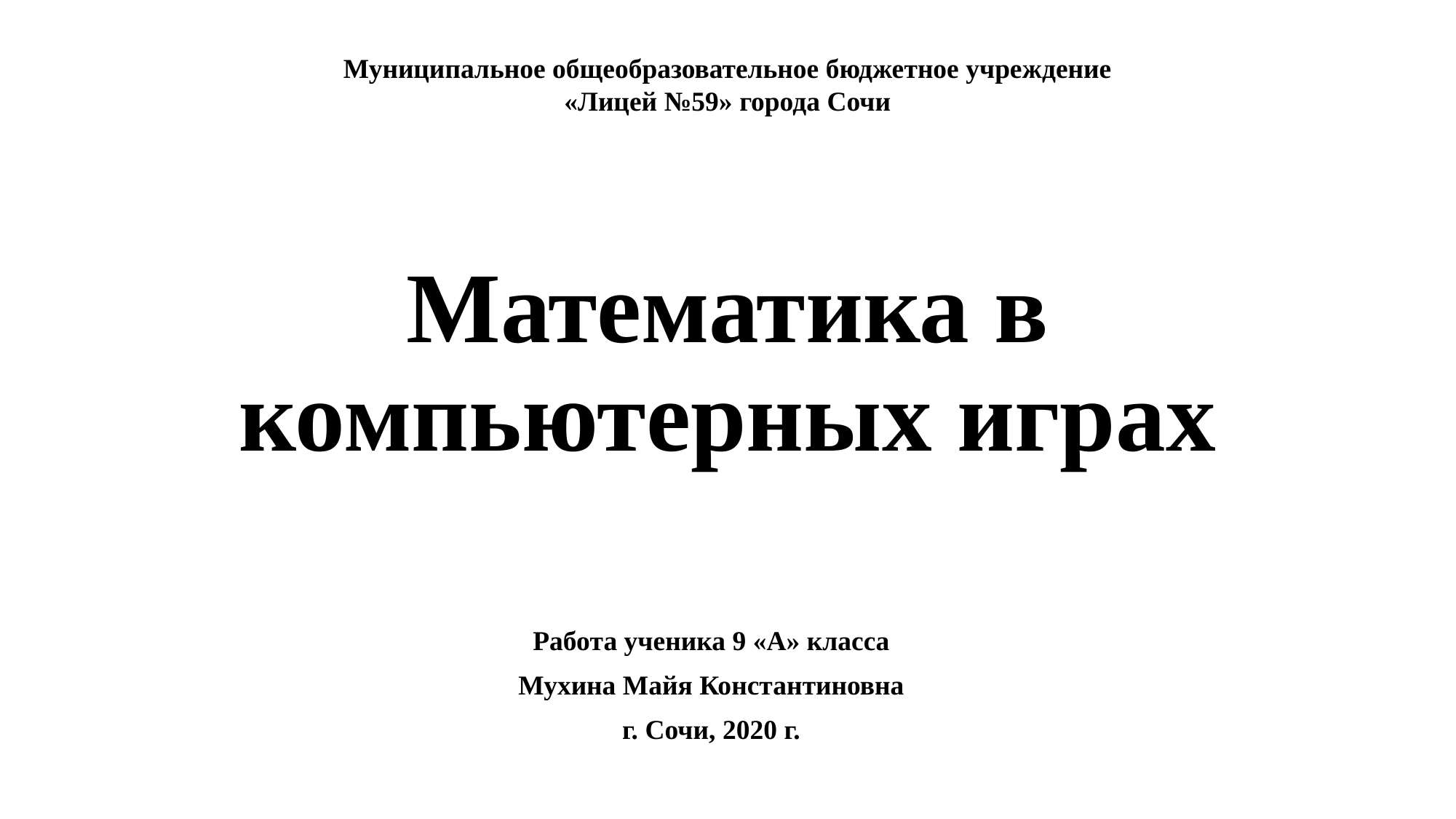

Муниципальное общеобразовательное бюджетное учреждение
«Лицей №59» города Сочи
# Математика в компьютерных играх
Работа ученика 9 «А» класса
Мухина Майя Константиновна
г. Сочи, 2020 г.